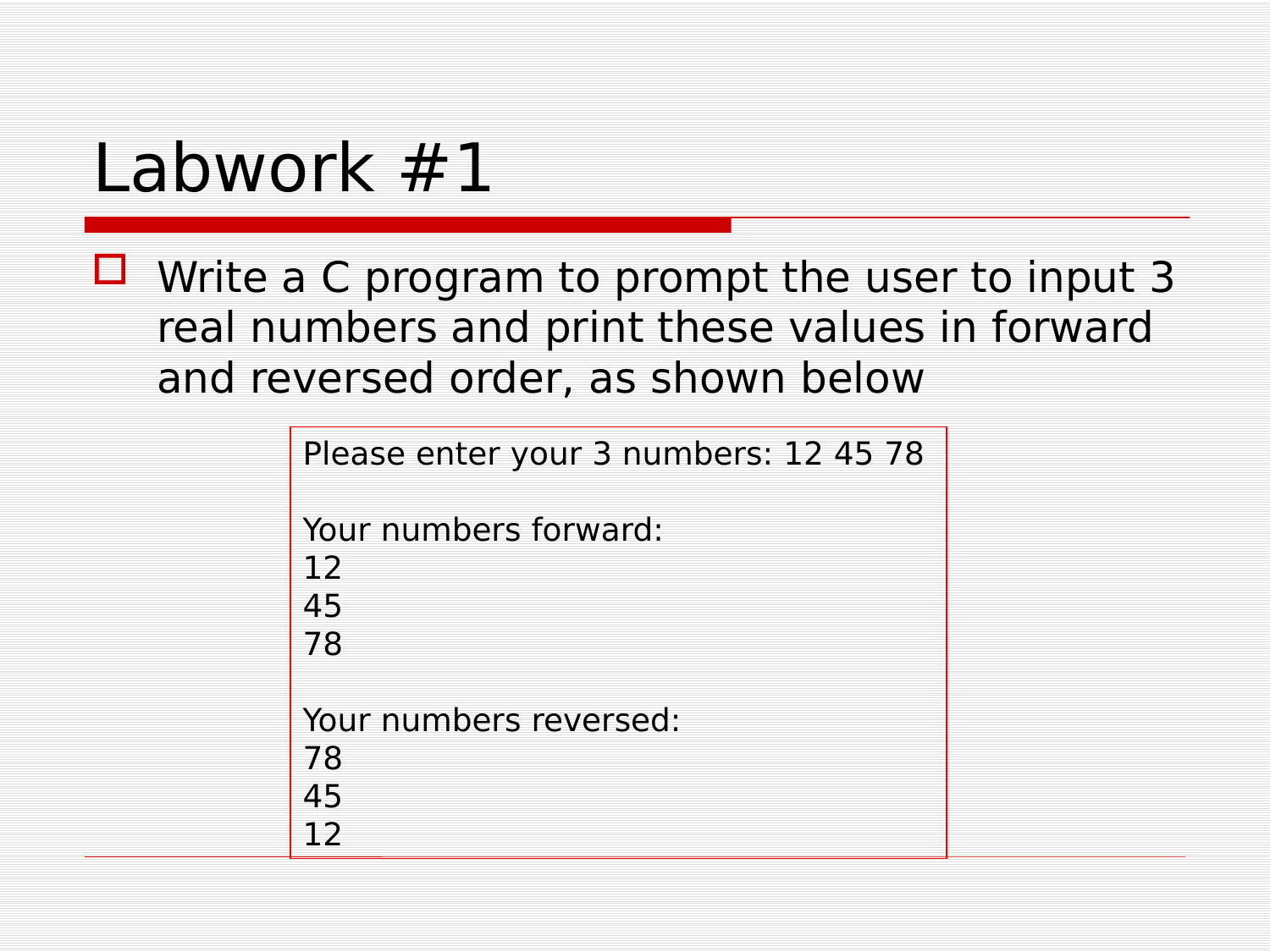

# Labwork #1
Write a C program to prompt the user to input 3 real numbers and print these values in forward and reversed order, as shown below

Please enter your 3 numbers: 12 45 78 
  
Your numbers forward: 
12 
45 
78 
  
Your numbers reversed: 
78 
45 
12